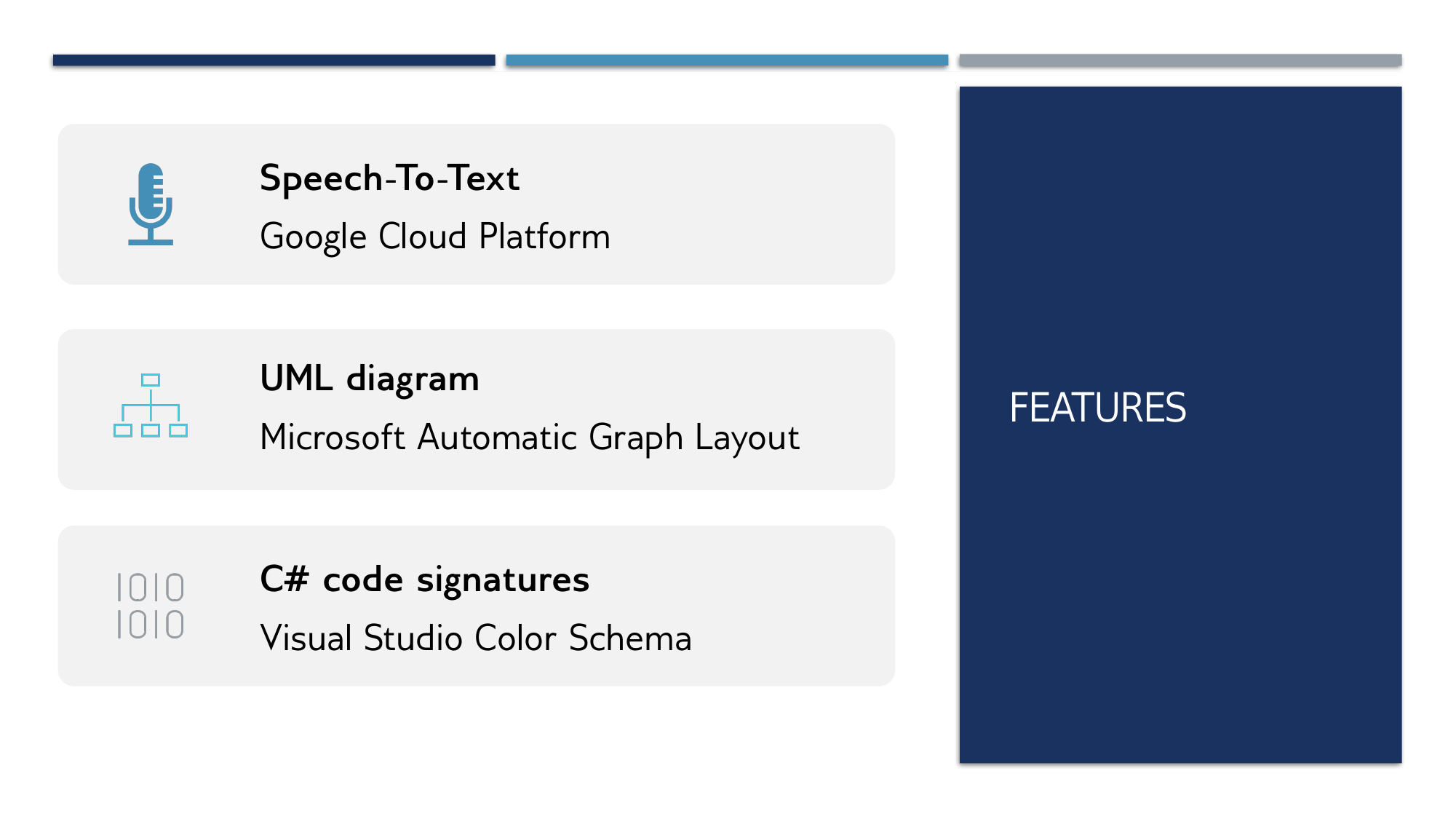

Speech-To-Text
Google Cloud Platform
UML diagram
Microsoft Automatic Graph Layout
C# code signatures
Visual Studio Color Schema
# Features